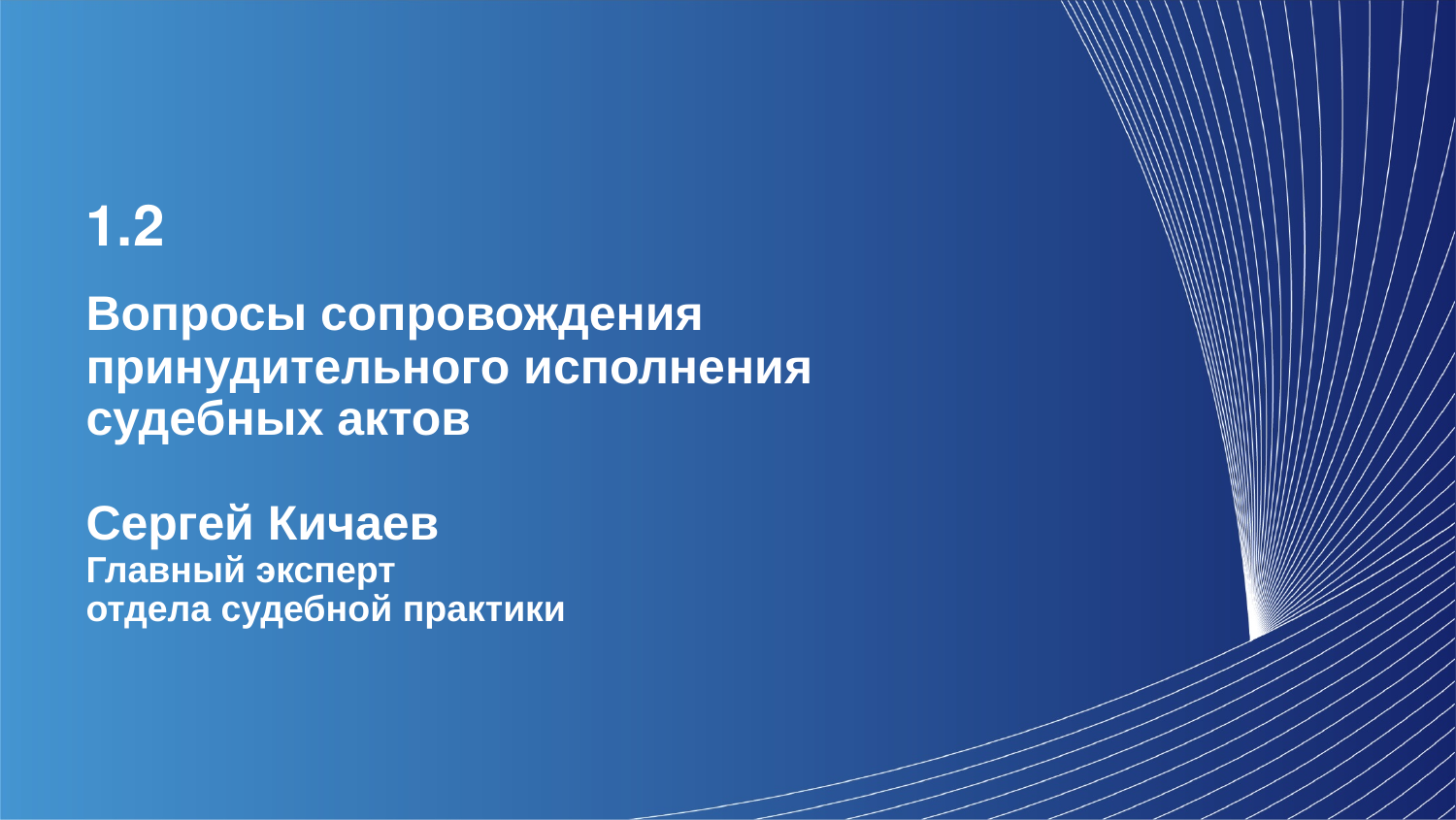

1.2
# Вопросы сопровождения принудительного исполнения судебных актов Сергей Кичаев Главный эксперт отдела судебной практики